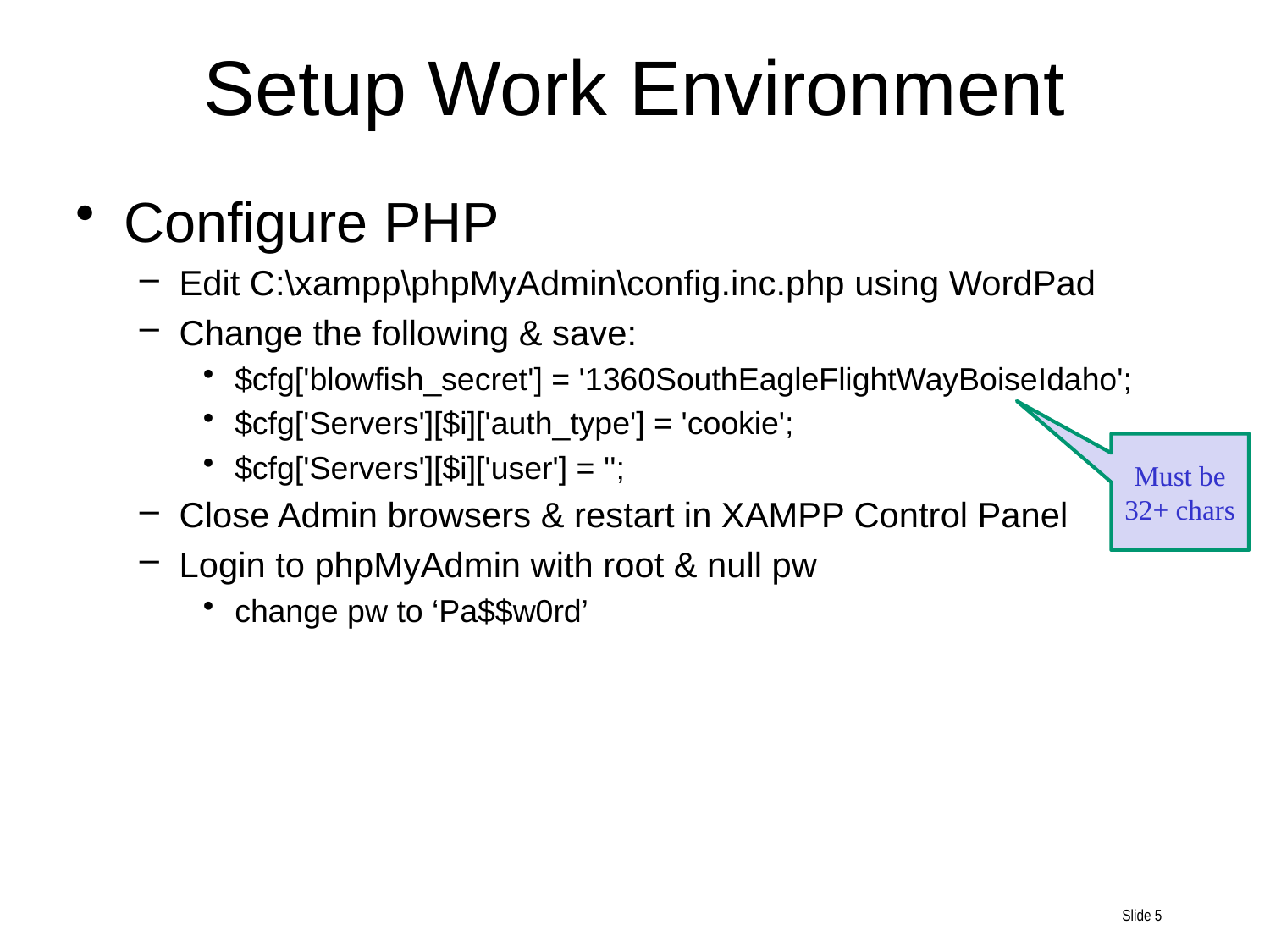

Setup Work Environment
Configure PHP
Edit C:\xampp\phpMyAdmin\config.inc.php using WordPad
Change the following & save:
$cfg['blowfish_secret'] = '1360SouthEagleFlightWayBoiseIdaho';
$cfg['Servers'][$i]['auth_type'] = 'cookie';
$cfg['Servers'][$i]['user'] = '';
Close Admin browsers & restart in XAMPP Control Panel
Login to phpMyAdmin with root & null pw
change pw to ‘Pa$$w0rd’

Must be 32+ chars

Slide 5